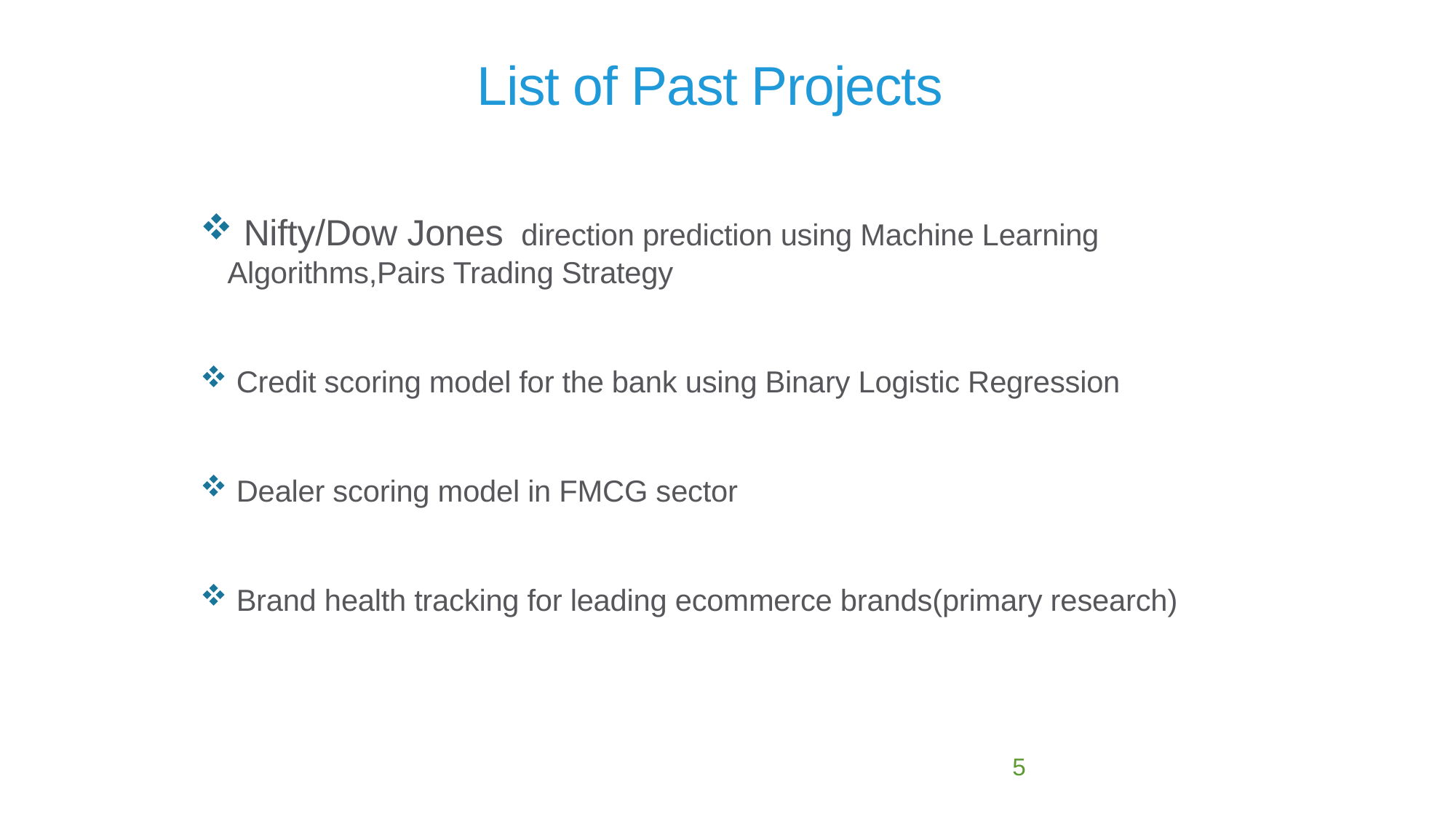

#
List of Past Projects

 Nifty/Dow Jones  direction prediction using Machine Learning Algorithms,Pairs Trading Strategy

 Credit scoring model for the bank using Binary Logistic Regression

 Dealer scoring model in FMCG sector

 Brand health tracking for leading ecommerce brands(primary research)

5